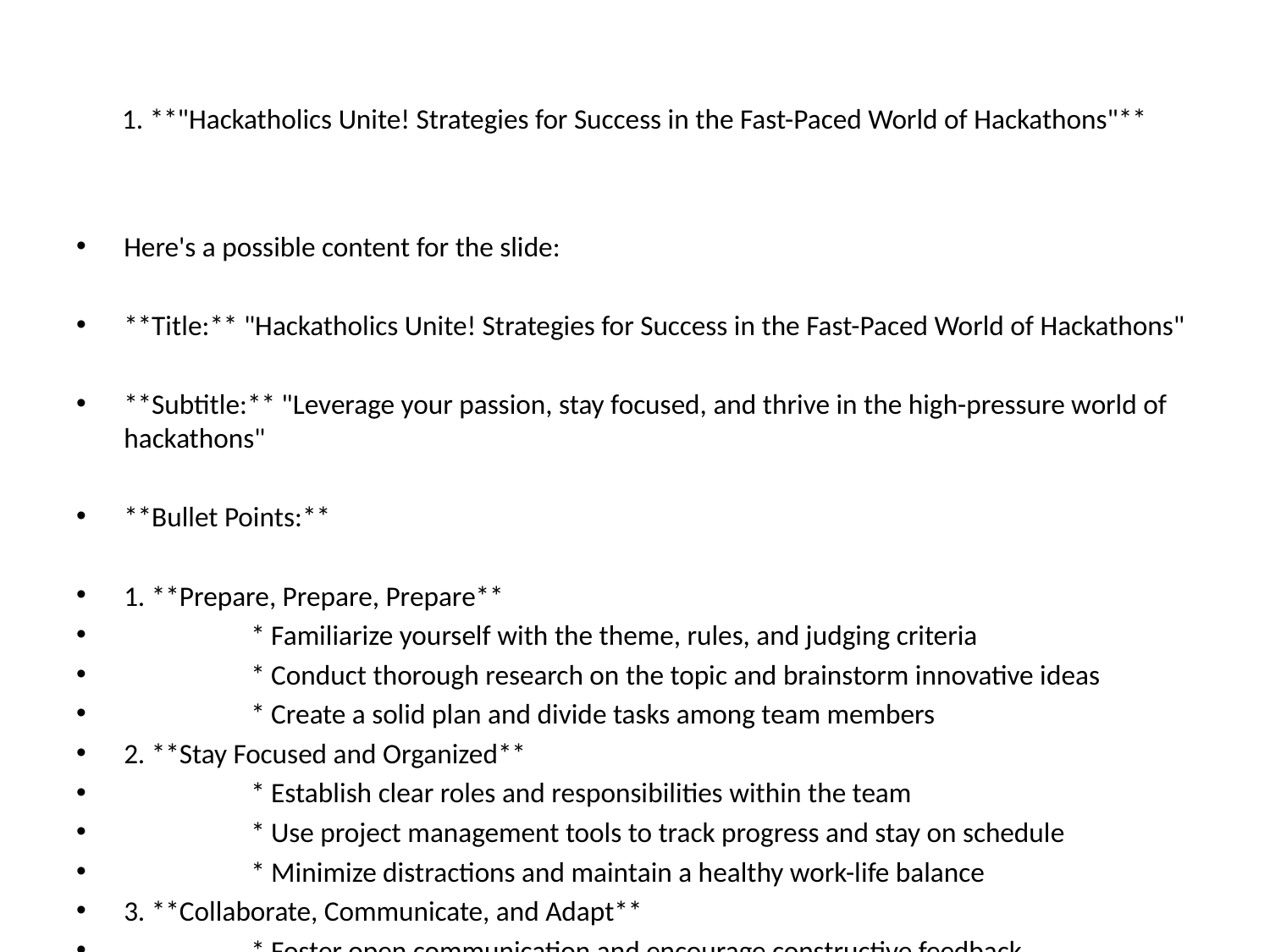

# 1. **"Hackatholics Unite! Strategies for Success in the Fast-Paced World of Hackathons"**
Here's a possible content for the slide:

**Title:** "Hackatholics Unite! Strategies for Success in the Fast-Paced World of Hackathons"

**Subtitle:** "Leverage your passion, stay focused, and thrive in the high-pressure world of hackathons"

**Bullet Points:**

1. **Prepare, Prepare, Prepare**
	* Familiarize yourself with the theme, rules, and judging criteria
	* Conduct thorough research on the topic and brainstorm innovative ideas
	* Create a solid plan and divide tasks among team members
2. **Stay Focused and Organized**
	* Establish clear roles and responsibilities within the team
	* Use project management tools to track progress and stay on schedule
	* Minimize distractions and maintain a healthy work-life balance
3. **Collaborate, Communicate, and Adapt**
	* Foster open communication and encourage constructive feedback
	* Be willing to pivot or adjust plans based on new information or challenges
	* Leverage the collective knowledge and skills of your team members
4. **Time Management is Key**
	* Prioritize tasks and manage time effectively to meet deadlines
	* Use tools like Pomodoro timers or project management software to stay on track
	* Avoid procrastination and stay focused under pressure
5. **Learn from Failure and Embrace Risk-Taking**
	* View failures as opportunities for growth and learning
	* Take calculated risks to innovate and push the boundaries of your solution
	* Reflect on what went wrong and adjust your approach for future challenges

**Call-to-Action:** "Join the hackathon community, share your experiences, and learn from others. Good luck, and may the coding forces be with you!"

This content aims to provide a comprehensive overview of strategies for success in hackathons, including preparation, organization, collaboration, time management, and learning from failure. Feel free to modify or add to it as needed!